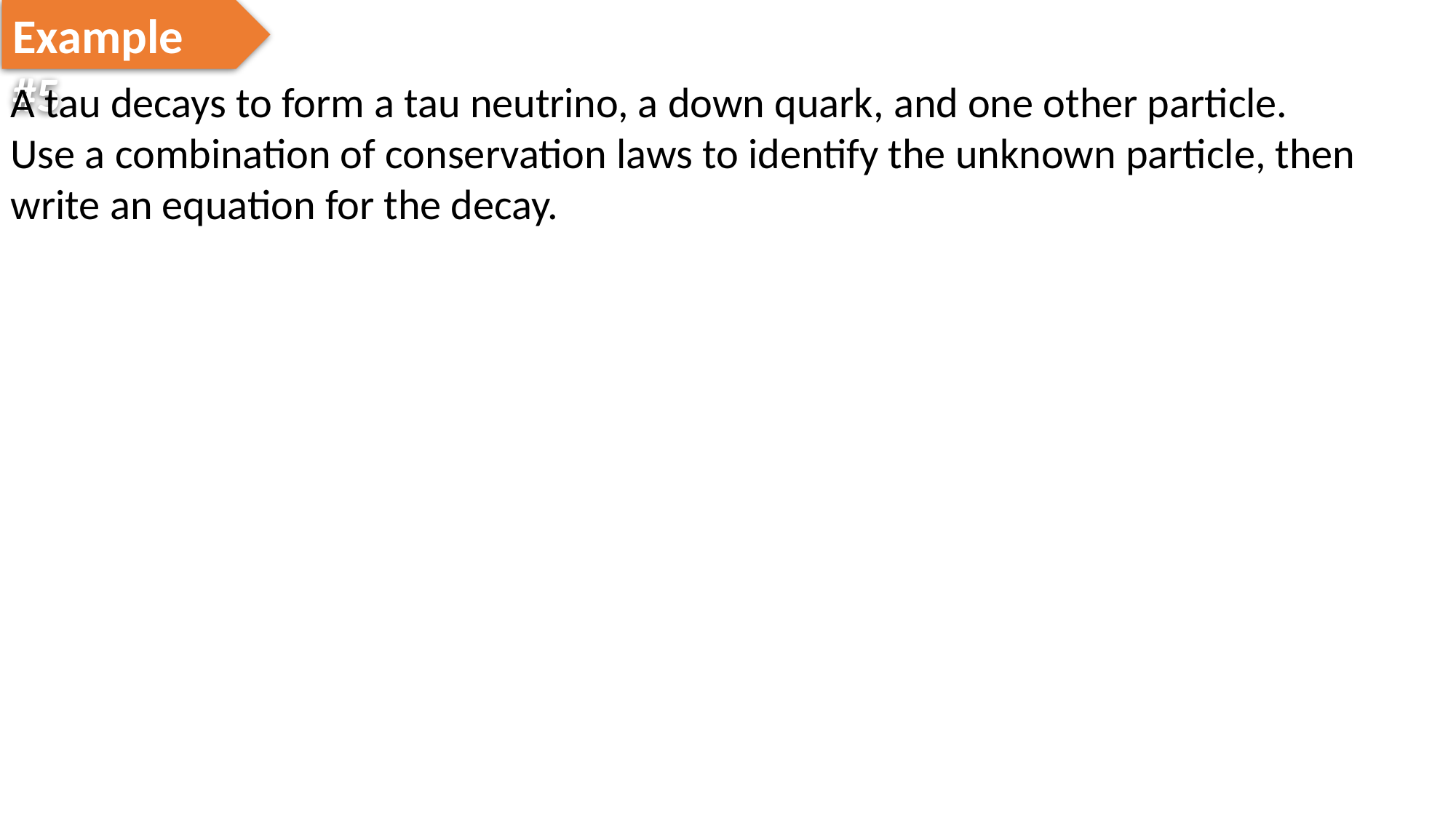

Example #5
A tau decays to form a tau neutrino, a down quark, and one other particle. Use a combination of conservation laws to identify the unknown particle, then write an equation for the decay.